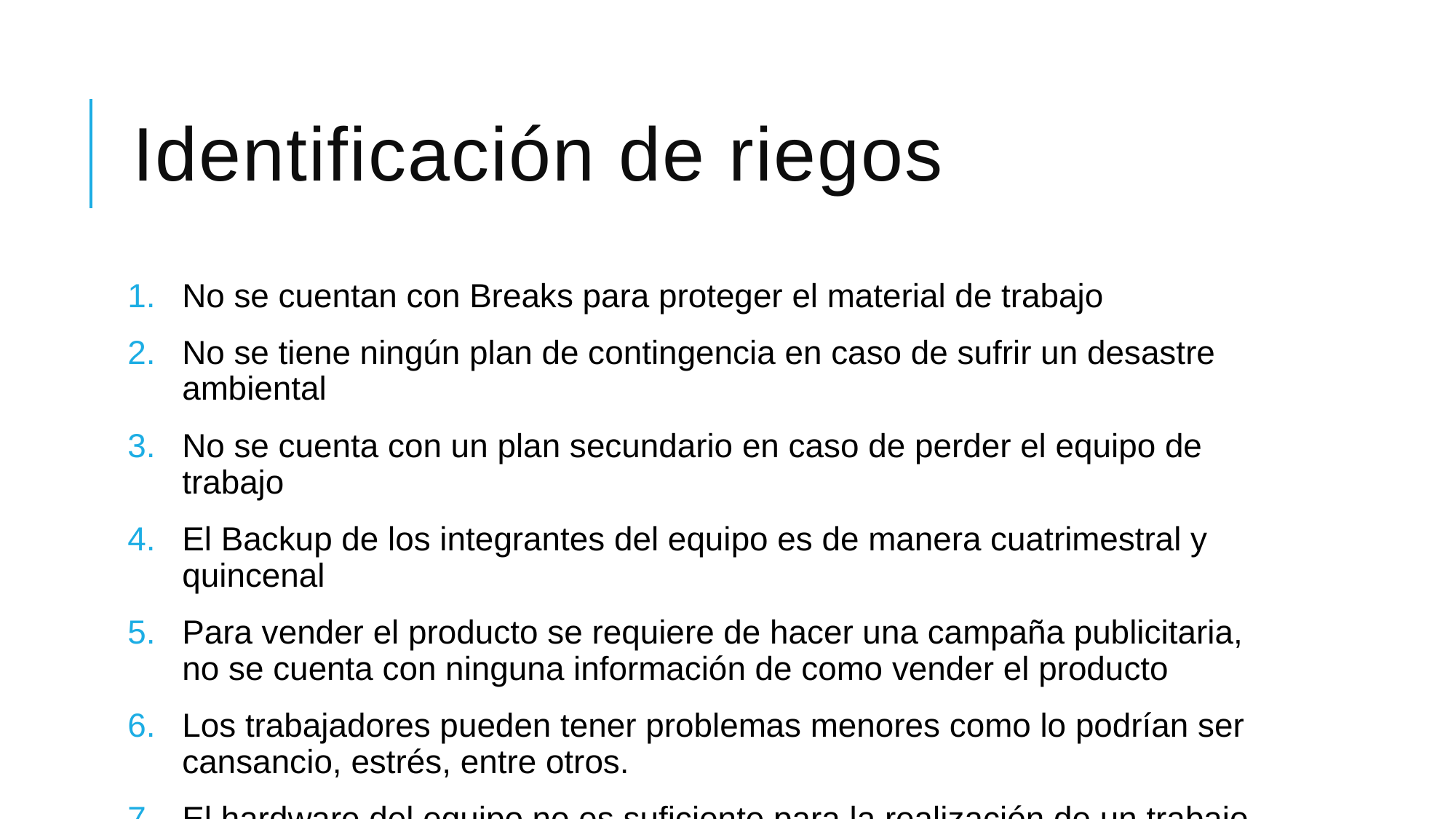

# Identificación de riegos
No se cuentan con Breaks para proteger el material de trabajo
No se tiene ningún plan de contingencia en caso de sufrir un desastre ambiental
No se cuenta con un plan secundario en caso de perder el equipo de trabajo
El Backup de los integrantes del equipo es de manera cuatrimestral y quincenal
Para vender el producto se requiere de hacer una campaña publicitaria, no se cuenta con ninguna información de como vender el producto
Los trabajadores pueden tener problemas menores como lo podrían ser cansancio, estrés, entre otros.
El hardware del equipo no es suficiente para la realización de un trabajo